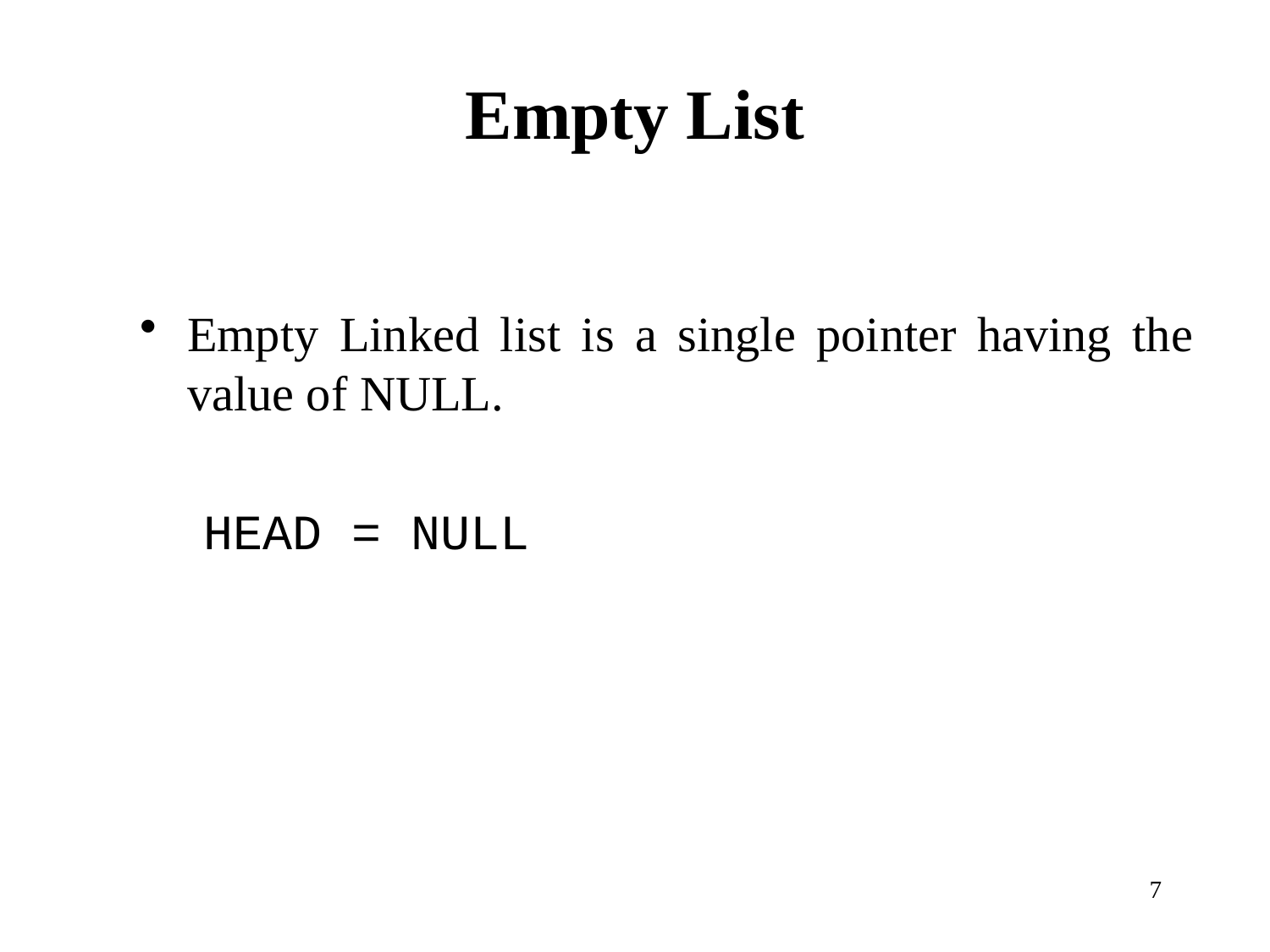

# Empty List
Empty Linked list is a single pointer having the value of NULL.

HEAD = NULL
7